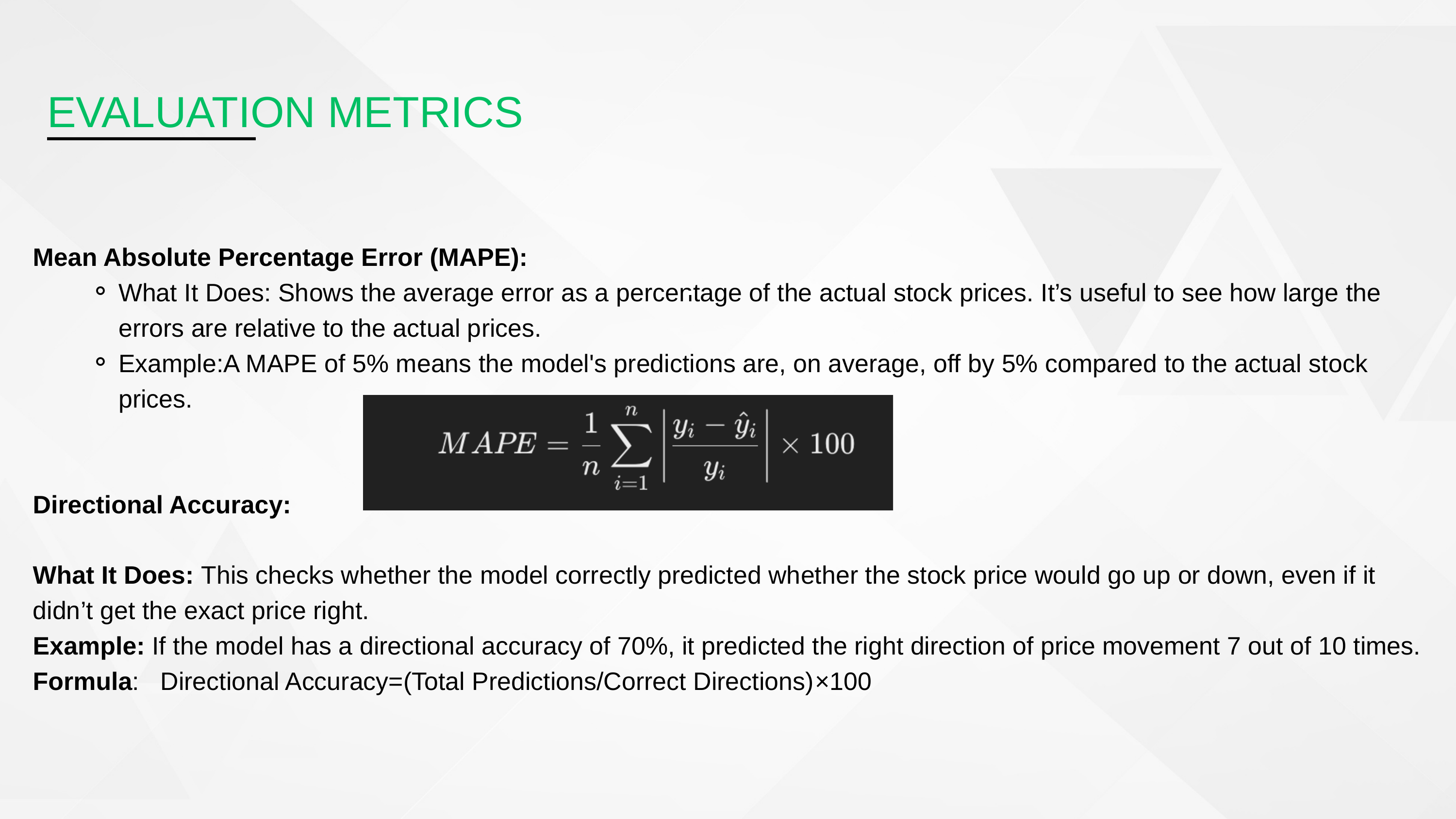

EVALUATION METRICS

Mean Absolute Percentage Error (MAPE):
What It Does: Shows the average error as a percentage of the actual stock prices. It’s useful to see how large the errors are relative to the actual prices.
Example:A MAPE of 5% means the model's predictions are, on average, off by 5% compared to the actual stock prices.

Directional Accuracy:

What It Does: This checks whether the model correctly predicted whether the stock price would go up or down, even if it didn’t get the exact price right.
Example: If the model has a directional accuracy of 70%, it predicted the right direction of price movement 7 out of 10 times.
Formula:   Directional Accuracy=(Total Predictions/Correct Directions)​×100